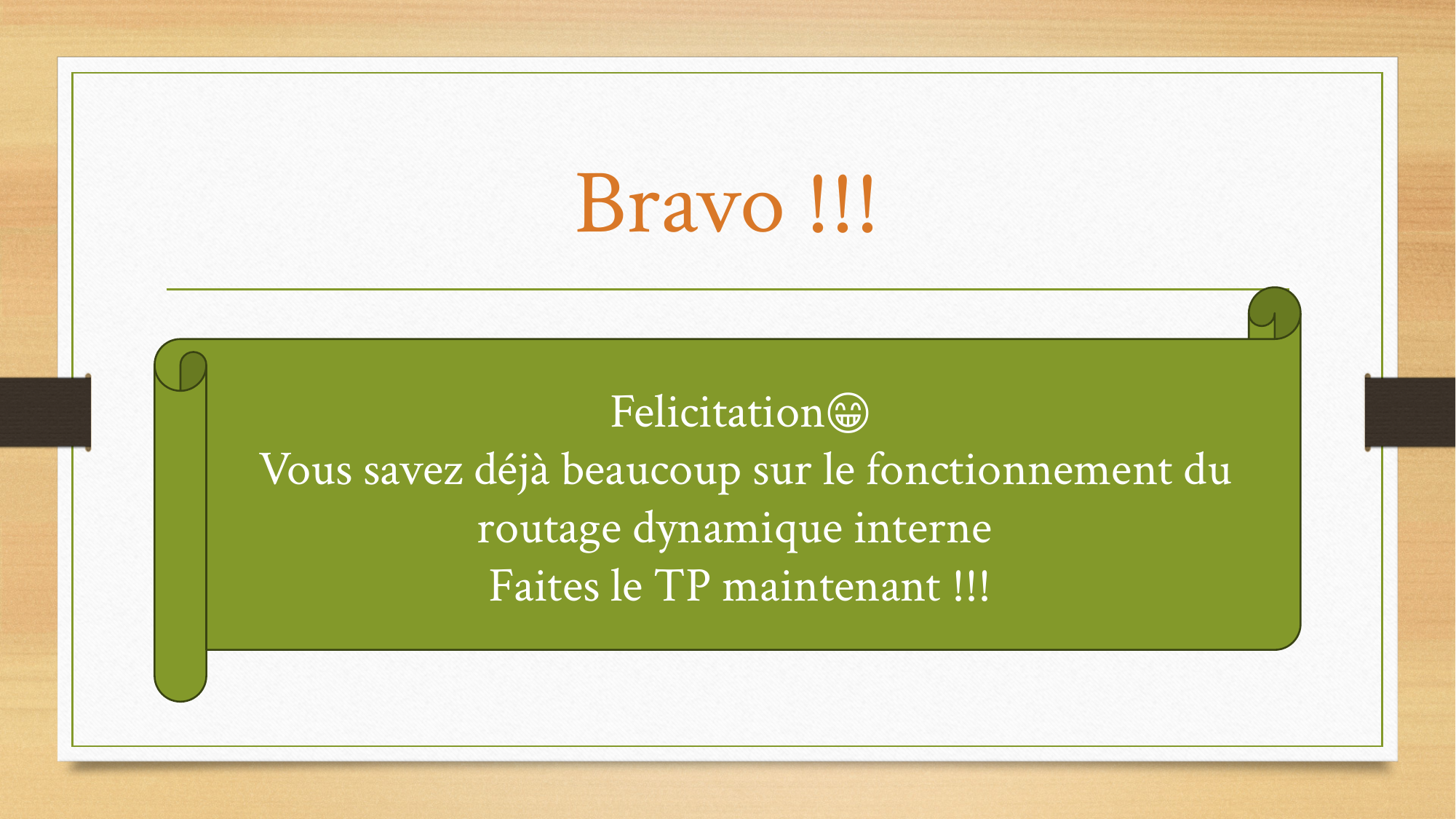

# Bravo !!!
Felicitation😁
 Vous savez déjà beaucoup sur le fonctionnement du routage dynamique interne
Faites le TP maintenant !!!